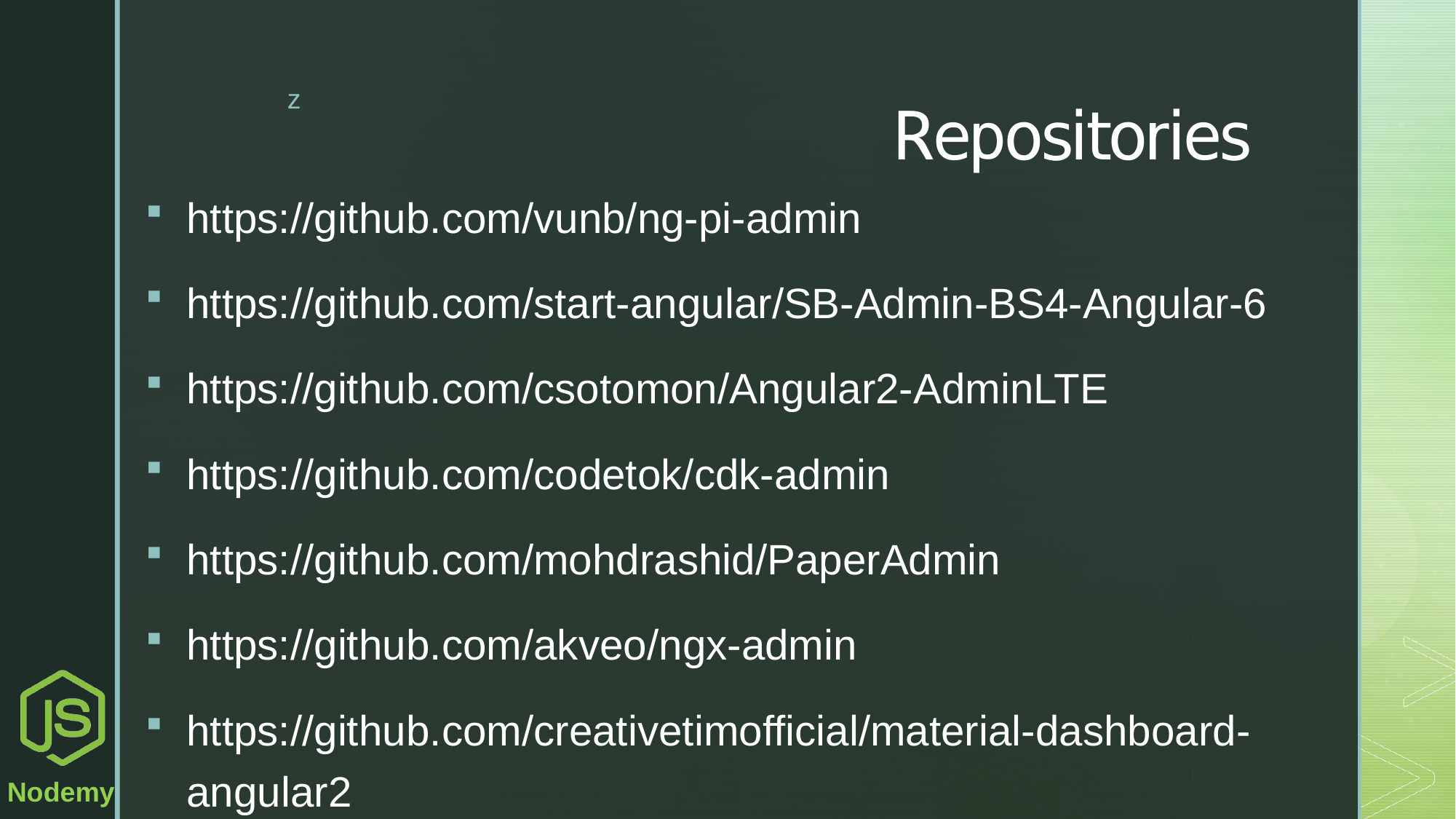

# Repositories
https://github.com/vunb/ng-pi-admin
https://github.com/start-angular/SB-Admin-BS4-Angular-6
https://github.com/csotomon/Angular2-AdminLTE
https://github.com/codetok/cdk-admin
https://github.com/mohdrashid/PaperAdmin
https://github.com/akveo/ngx-admin
https://github.com/creativetimofficial/material-dashboard-angular2